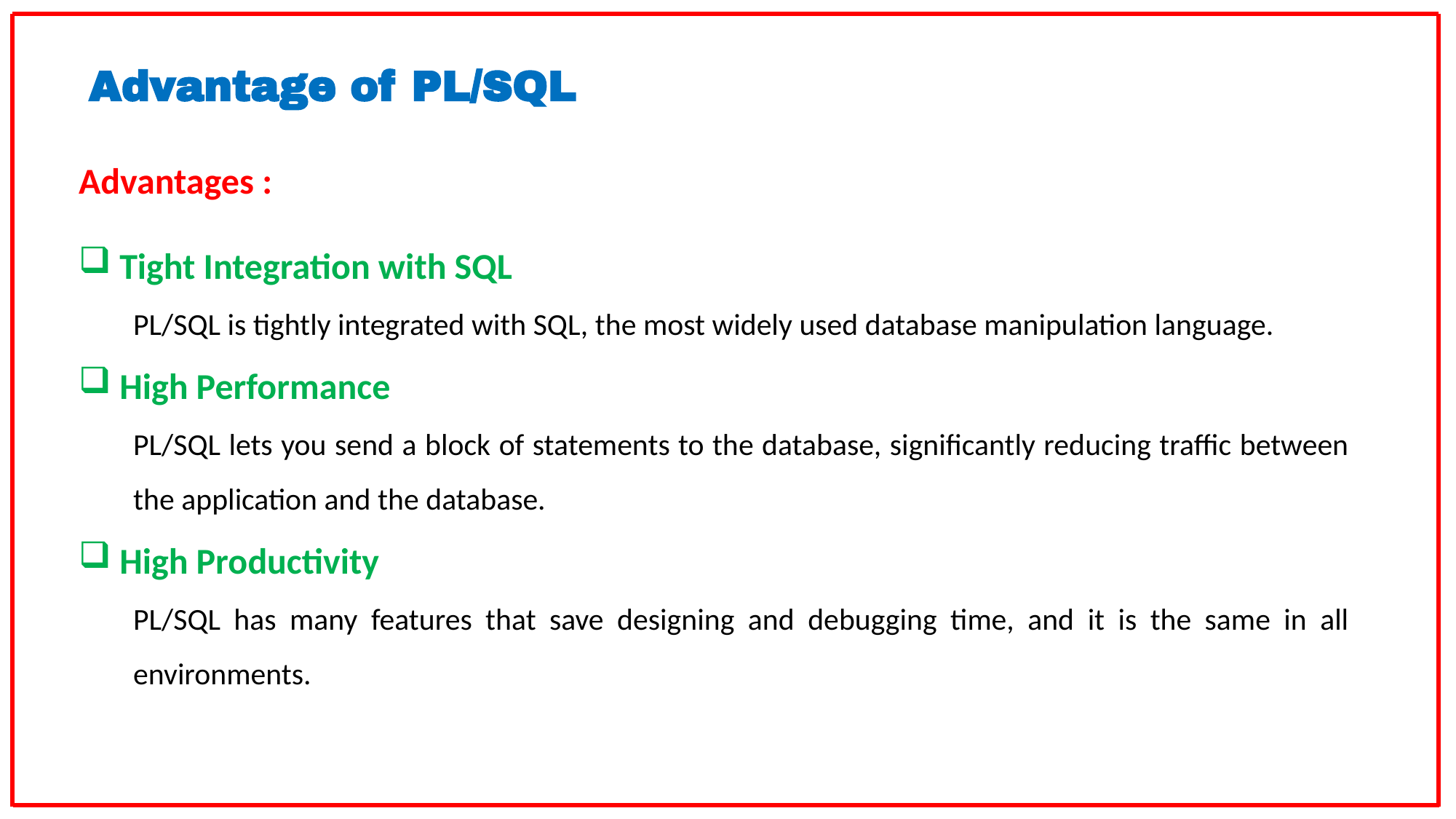

Advantage of PL/SQL
Advantages :

Tight Integration with SQL
PL/SQL is tightly integrated with SQL, the most widely used database manipulation language.
High Performance
PL/SQL lets you send a block of statements to the database, significantly reducing traffic between the application and the database.
High Productivity
PL/SQL has many features that save designing and debugging time, and it is the same in all environments.